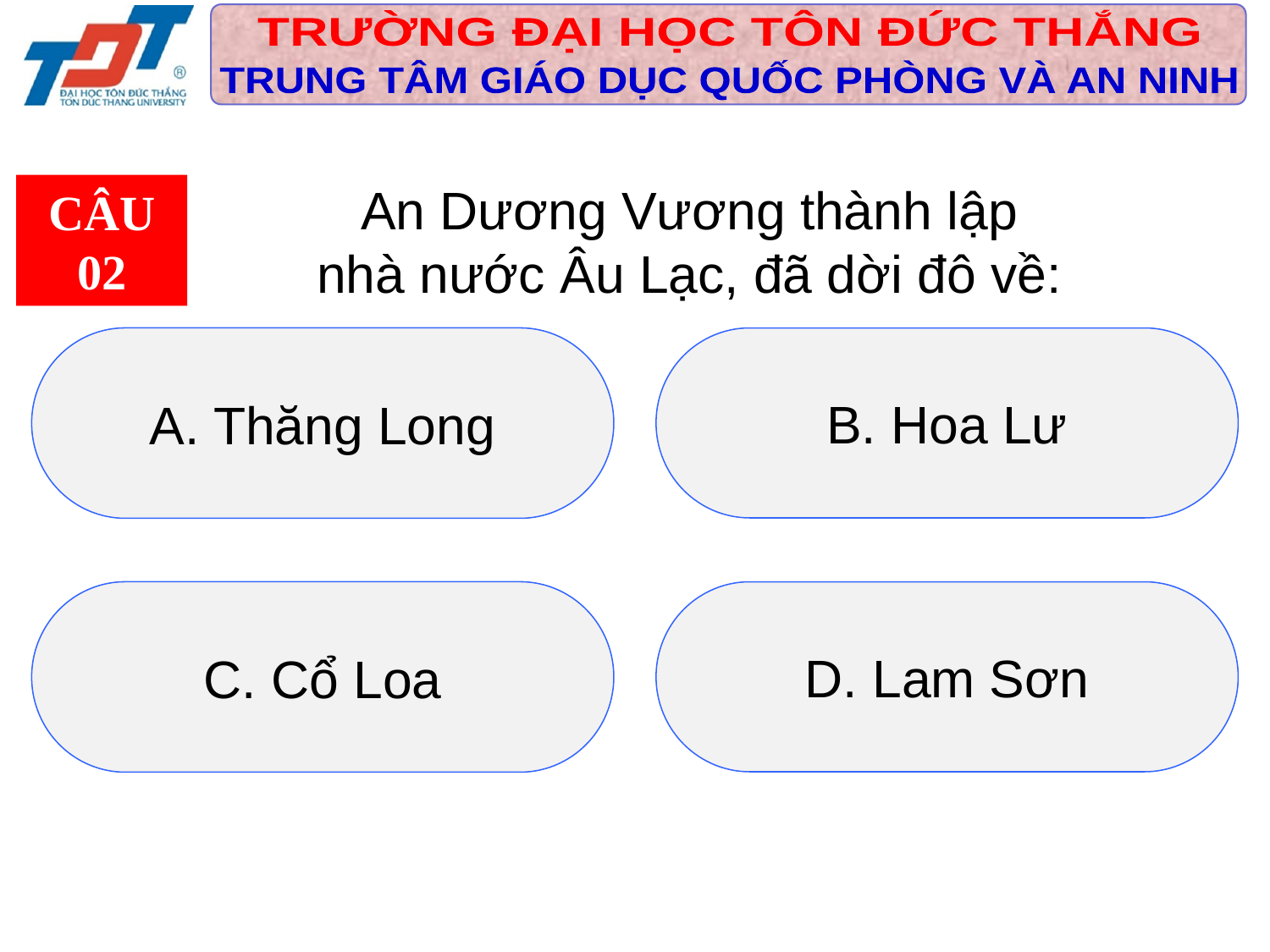

An Dương Vương thành lập
nhà nước Âu Lạc, đã dời đô về:
CÂU 02
A. Thăng Long
B. Hoa Lư
C. Cổ Loa
D. Lam Sơn